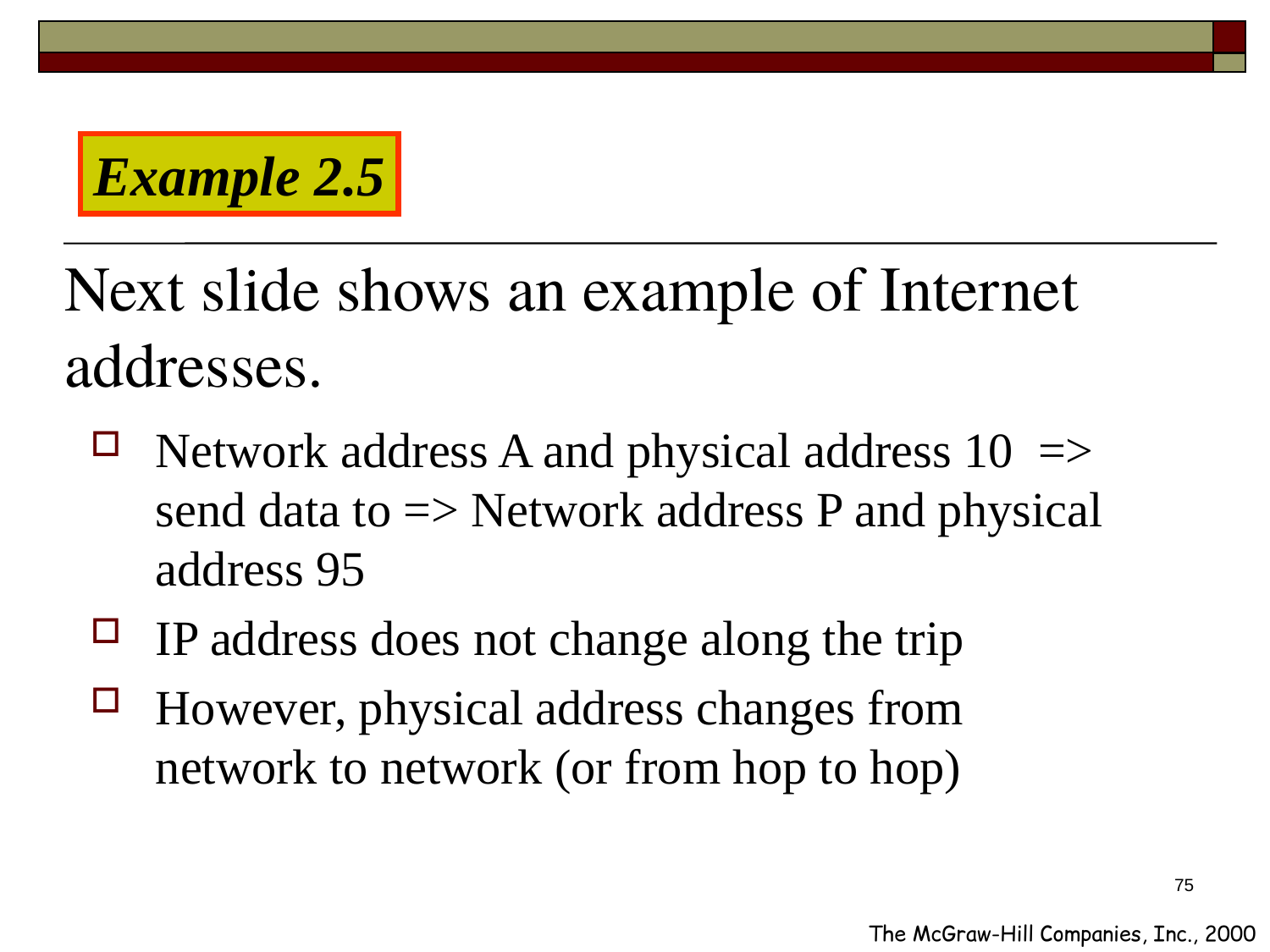

Example 2.5
Next slide shows an example of Internet addresses.
Network address A and physical address 10  => send data to => Network address P and physical address 95
IP address does not change along the trip
However, physical address changes from network to network (or from hop to hop)

75
The McGraw-Hill Companies, Inc., 2000